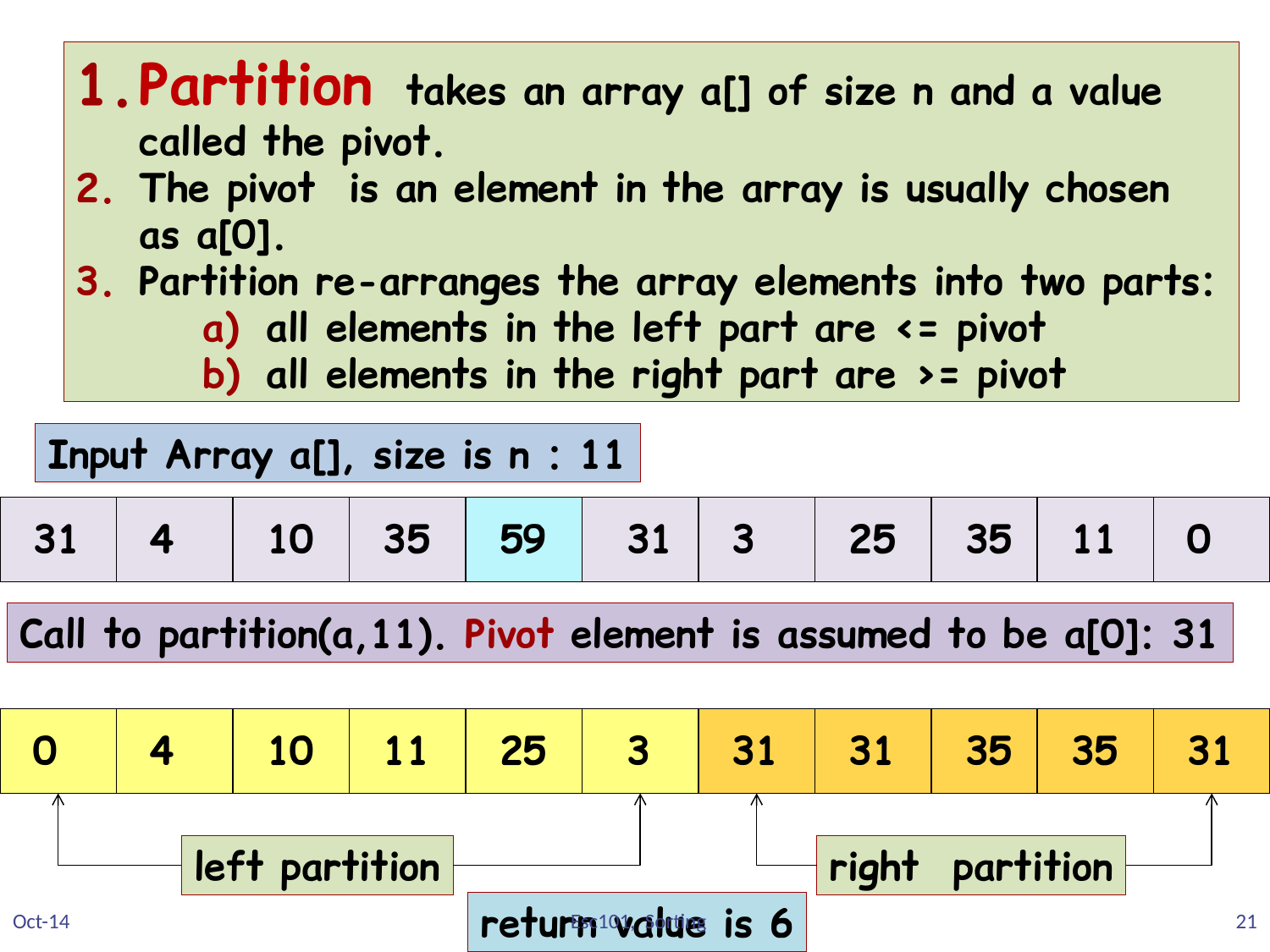

Partition  takes an array a[] of size n and a value called the pivot.
The pivot  is an element in the array is usually chosen as a[0].
Partition re-arranges the array elements into two parts:
all elements in the left part are <= pivot
all elements in the right part are >= pivot
Input Array a[], size is n : 11

31
4
10
35
59
31
3
25
35
11
0
Call to partition(a,11). Pivot element is assumed to be a[0]: 31

0
4
10
11
25
3
31
31
35
35
31
left partition
right  partition
Oct-14
Esc101,  Sorting
21
return value is 6